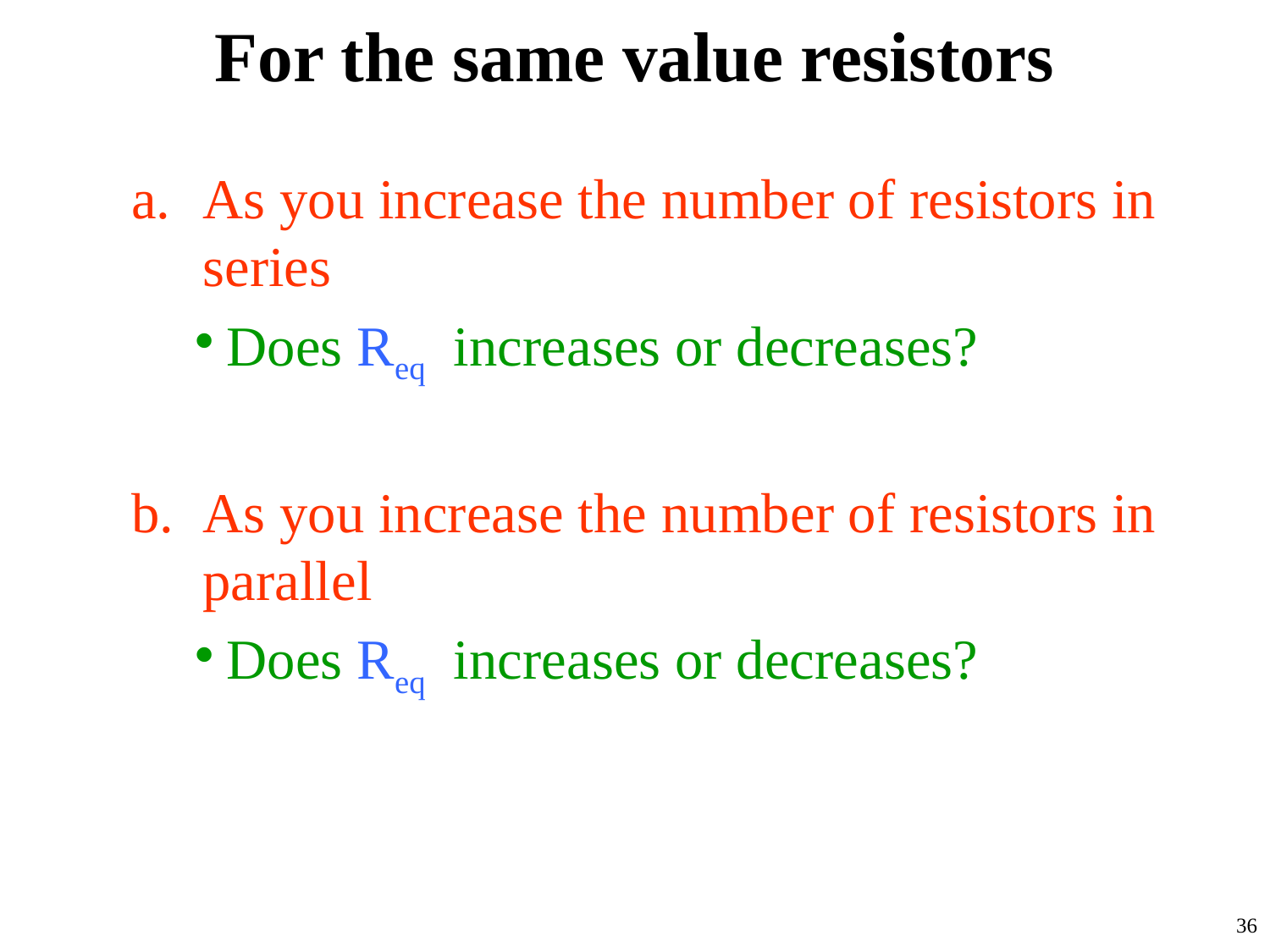

# For the same value resistors
As you increase the number of resistors in series
Does Req  increases or decreases?

As you increase the number of resistors in parallel
Does Req  increases or decreases?

36